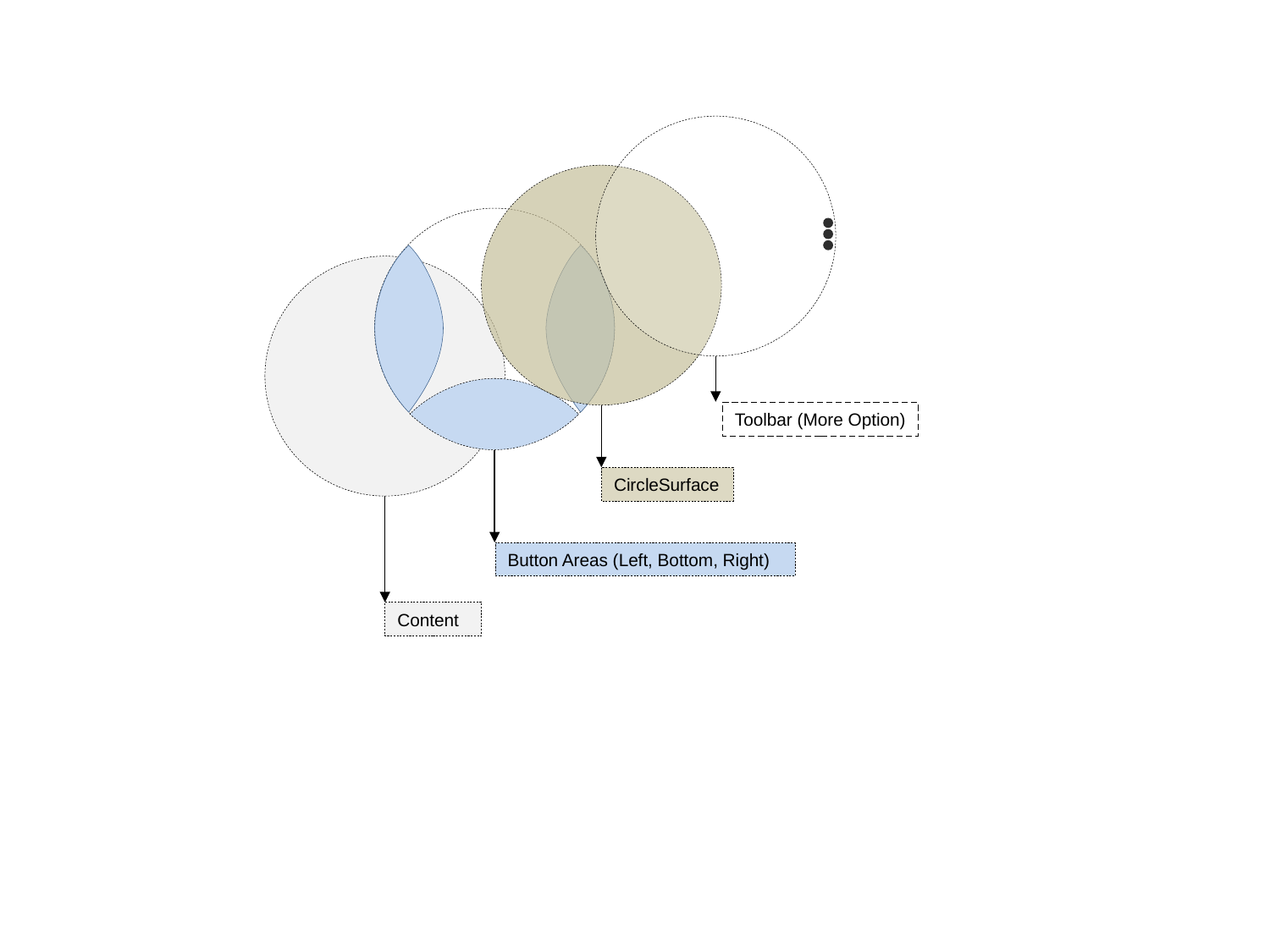

Toolbar (More Option)

CircleSurface

Content
Button Areas (Left, Bottom, Right)